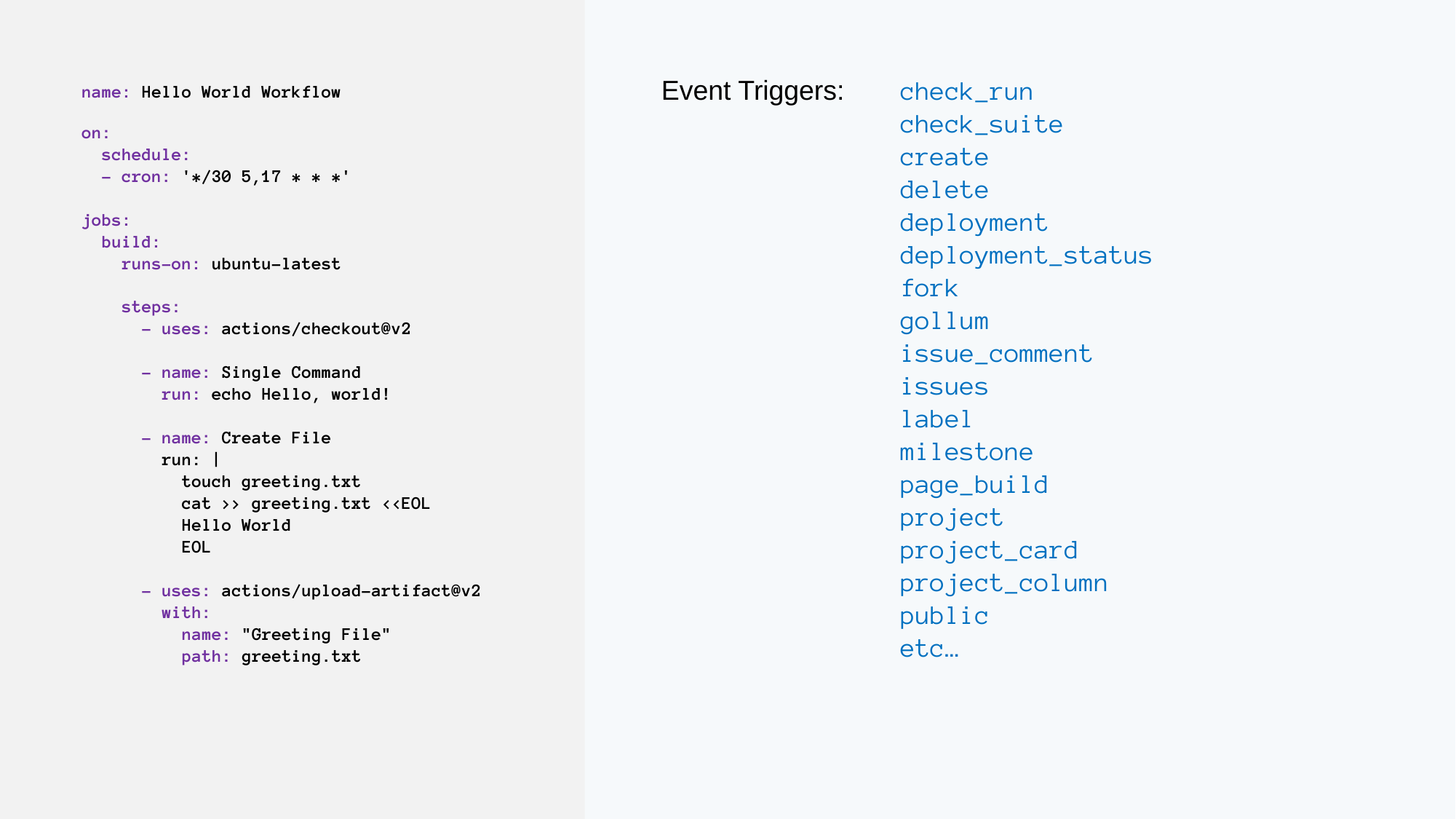

name: Hello World Workflow

on:
  schedule:
  - cron: '*/30 5,17 * * *'

jobs:
  build:
    runs-on: ubuntu-latest

    steps:
      - uses: actions/checkout@v2

      - name: Single Command
        run: echo Hello, world!

      - name: Create File
        run: |
          touch greeting.txt
          cat >> greeting.txt <<EOL
          Hello World
          EOL

      - uses: actions/upload-artifact@v2
        with:
          name: "Greeting File"
          path: greeting.txt
Event Triggers:
check_run
check_suite
create
delete
deployment
deployment_status
fork
gollum
issue_comment
issues
label
milestone
page_build
project
project_card
project_column
public
etc…